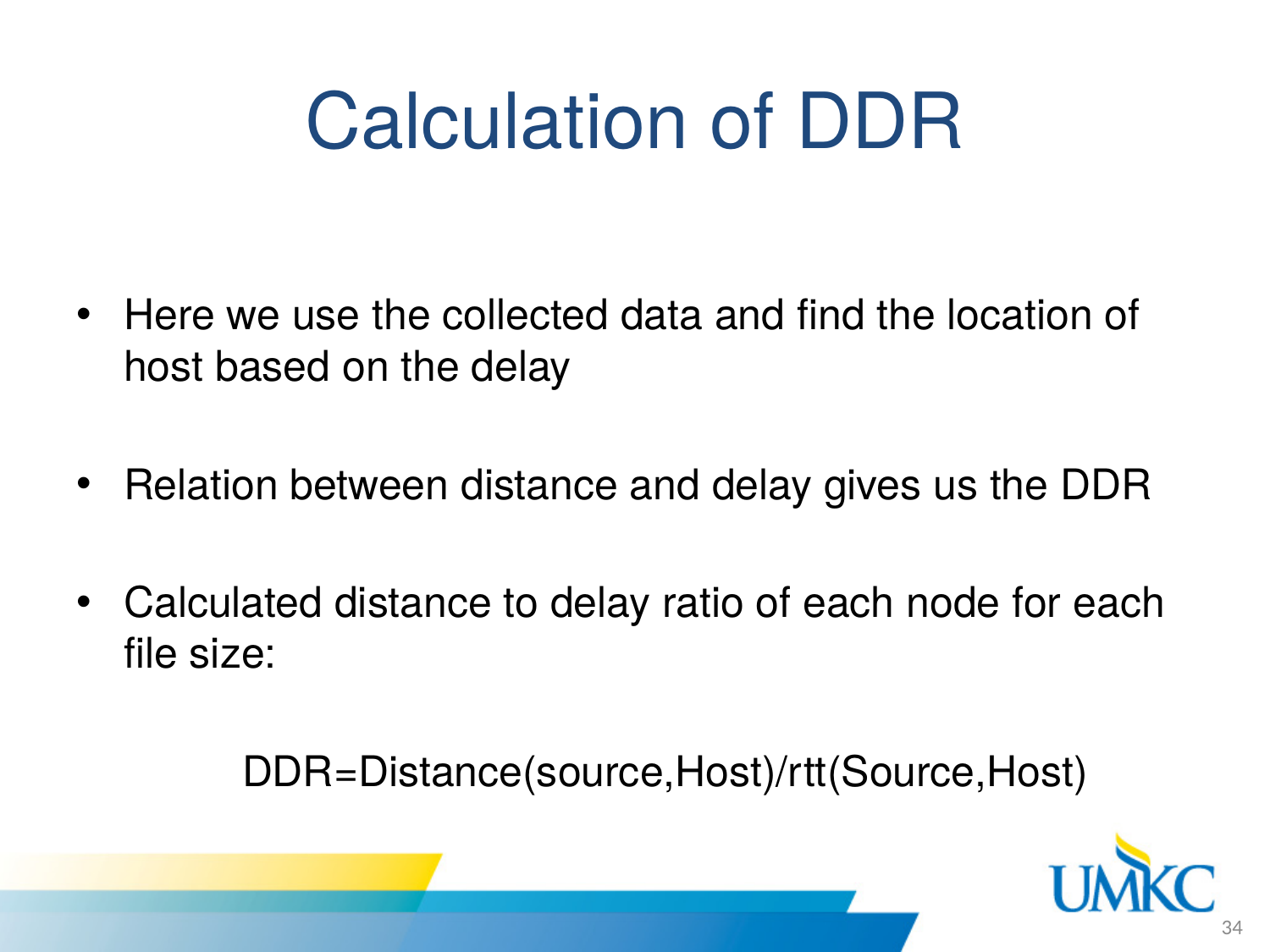

# Calculation of DDR

Here we use the collected data and find the location of host based on the delay

Relation between distance and delay gives us the DDR

Calculated distance to delay ratio of each node for each file size:

              DDR=Distance(source,Host)/rtt(Source,Host)

34